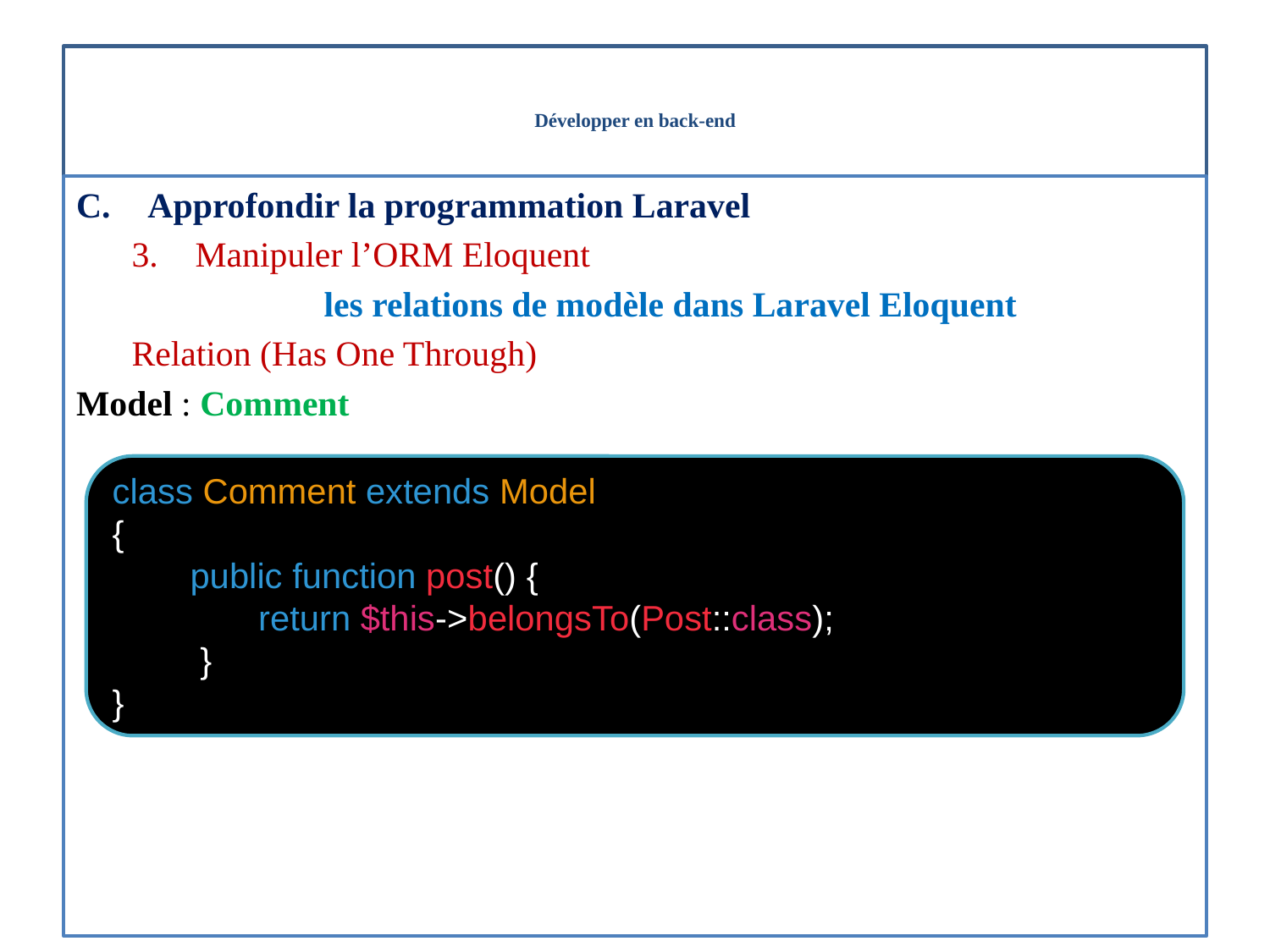

# Développer en back-end
Approfondir la programmation Laravel
Manipuler l’ORM Eloquent
les relations de modèle dans Laravel Eloquent
Relation (Has One Through)
Model : Comment

class Comment extends Model
{
        public function post() {
               return $this->belongsTo(Post::class);
         }
}